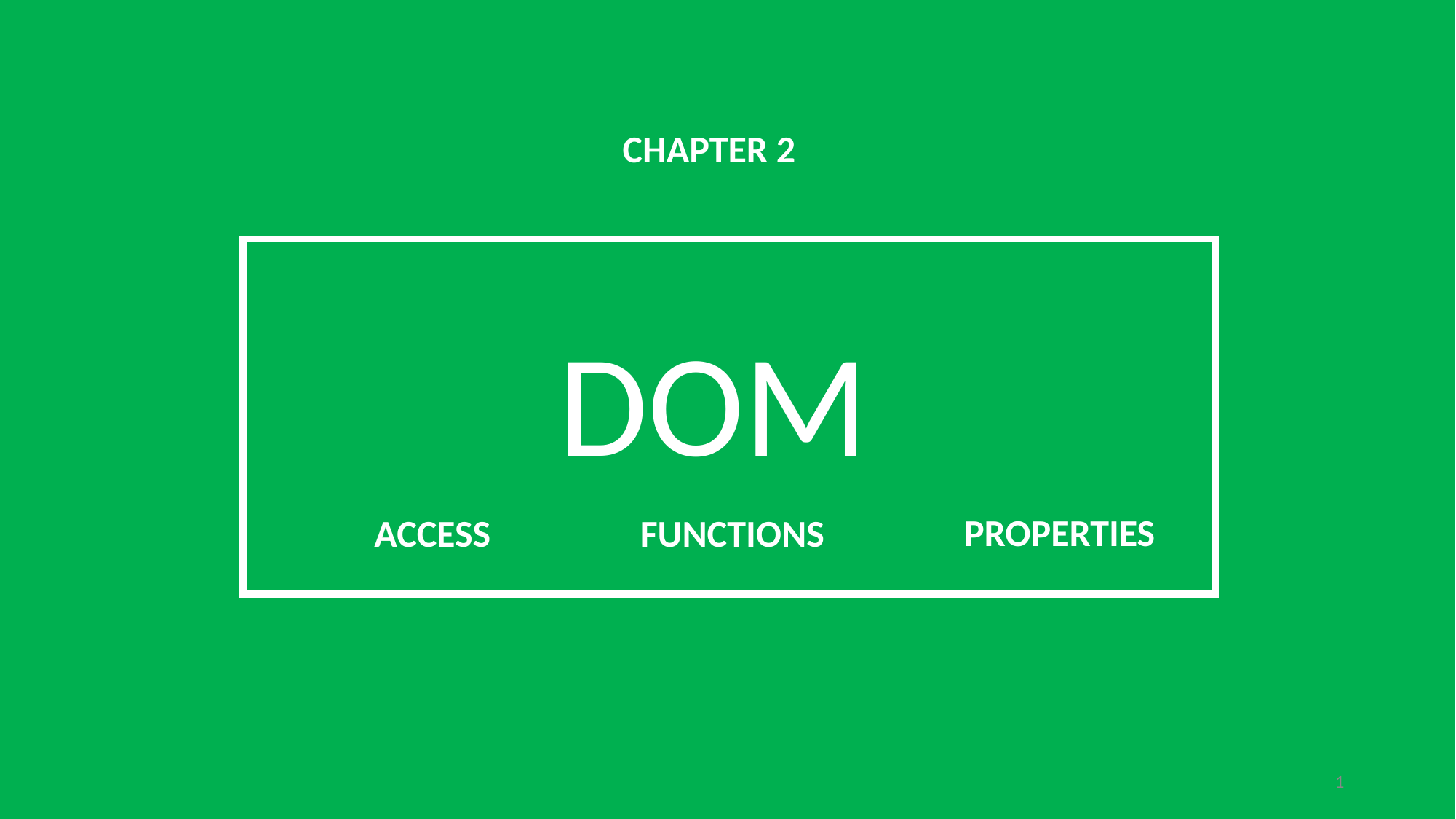

CHAPTER 2

DOM
PROPERTIES
ACCESS
FUNCTIONS
1